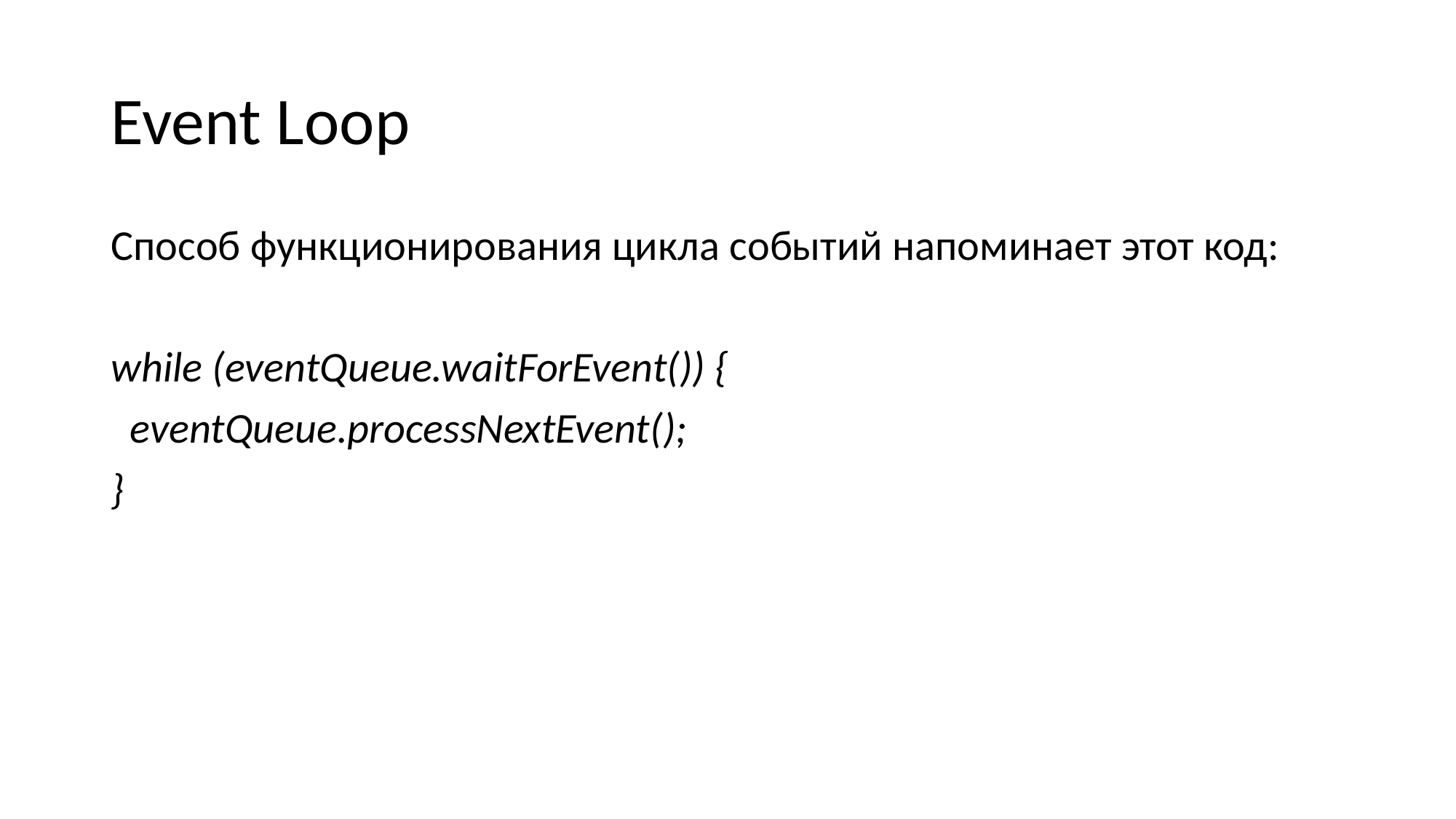

# Event Loop
Способ функционирования цикла событий напоминает этот код:

while (eventQueue.waitForEvent()) {
  eventQueue.processNextEvent();
}